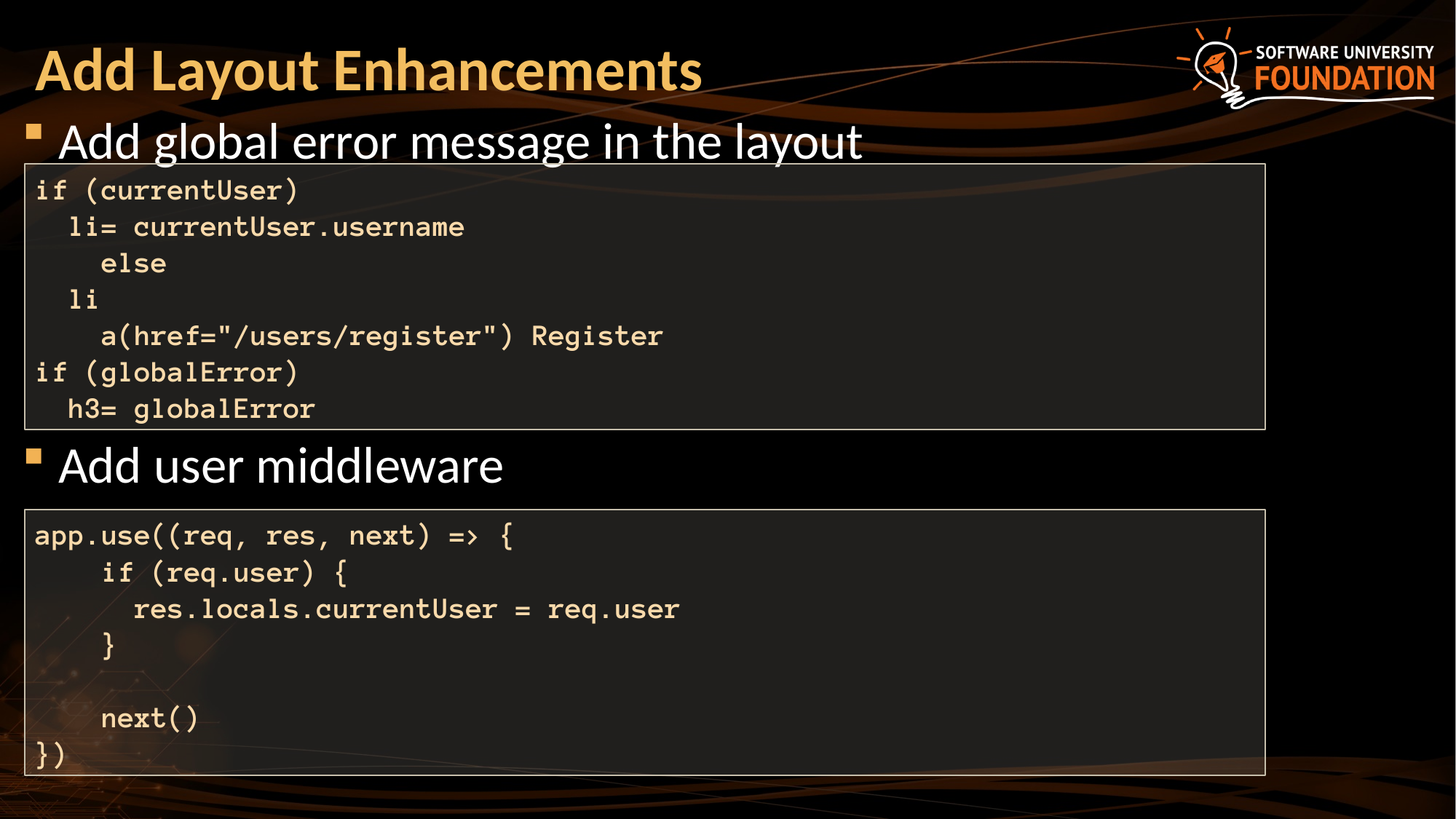

# Add Layout Enhancements
Add global error message in the layout

Add user middleware

if (currentUser)
  li= currentUser.username
    else
  li
    a(href="/users/register") Register
if (globalError)
  h3= globalError
app.use((req, res, next) => {
    if (req.user) {
      res.locals.currentUser = req.user
    }

    next()
})